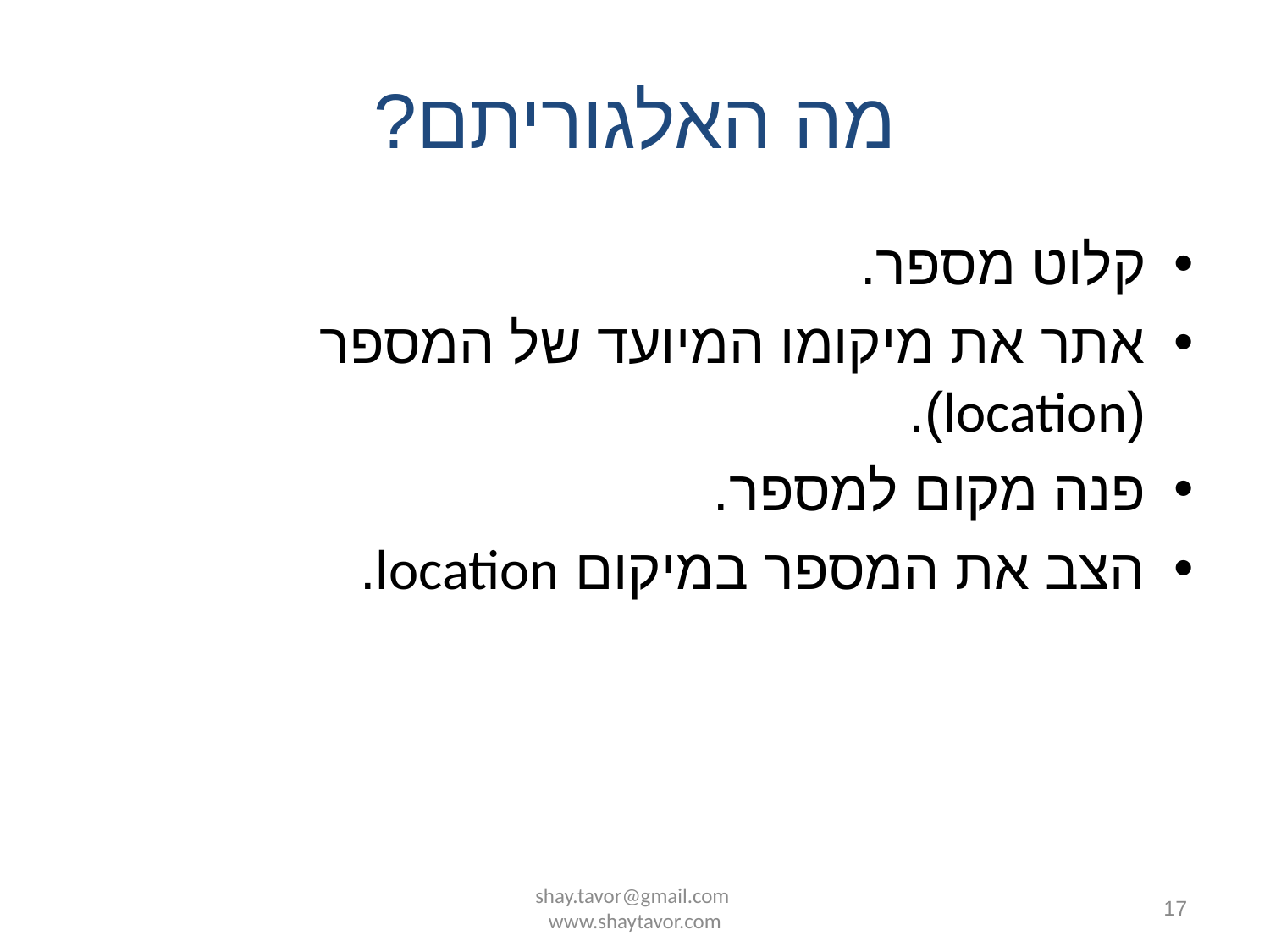

# מה האלגוריתם?
קלוט מספר.
אתר את מיקומו המיועד של המספר (location).
פנה מקום למספר.
הצב את המספר במיקום location.
shay.tavor@gmail.com  www.shaytavor.com
17